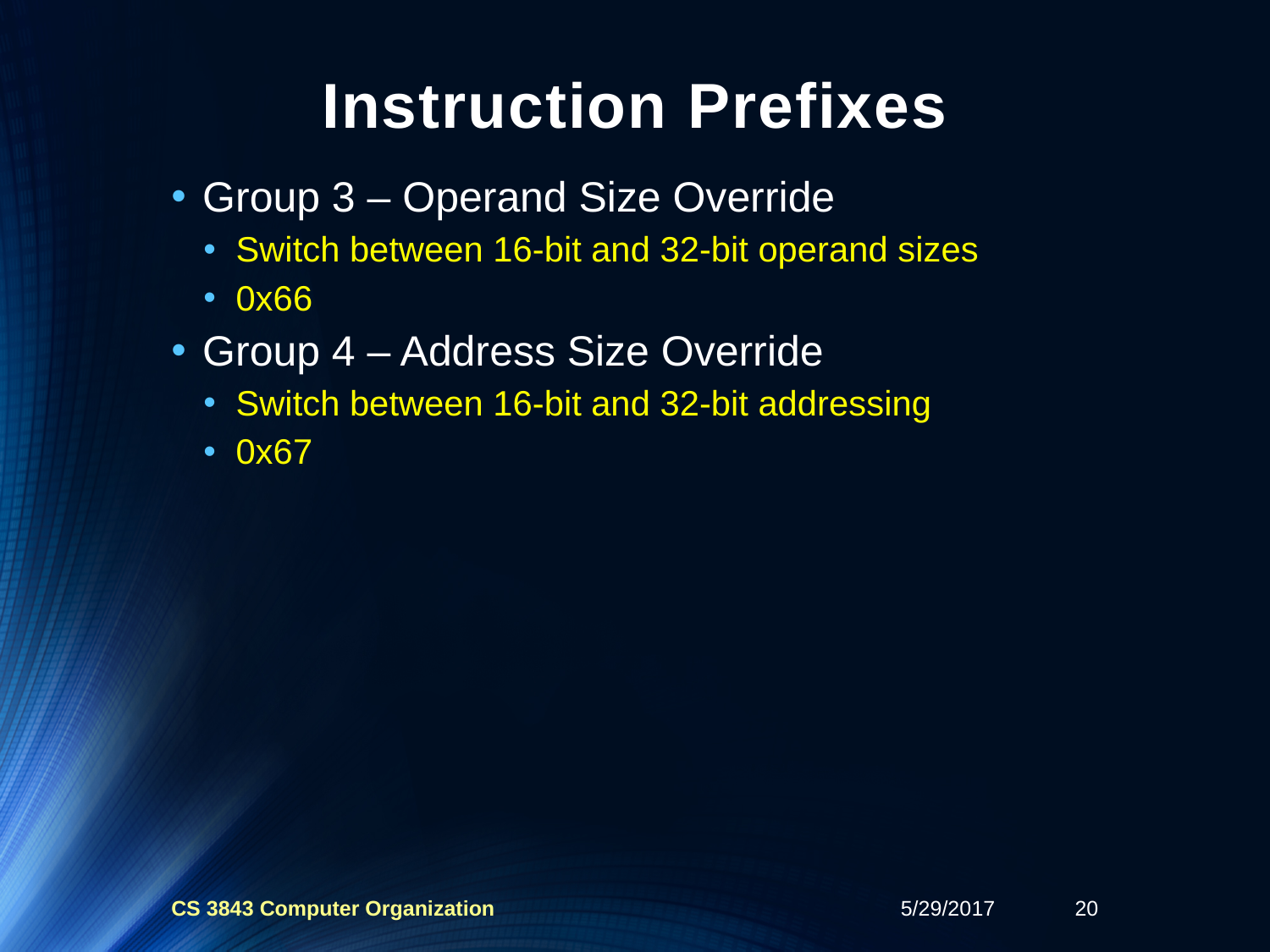

# Instruction Prefixes
Group 3 – Operand Size Override
Switch between 16-bit and 32-bit operand sizes
0x66
Group 4 – Address Size Override
Switch between 16-bit and 32-bit addressing
0x67

CS 3843 Computer Organization
5/29/2017
20